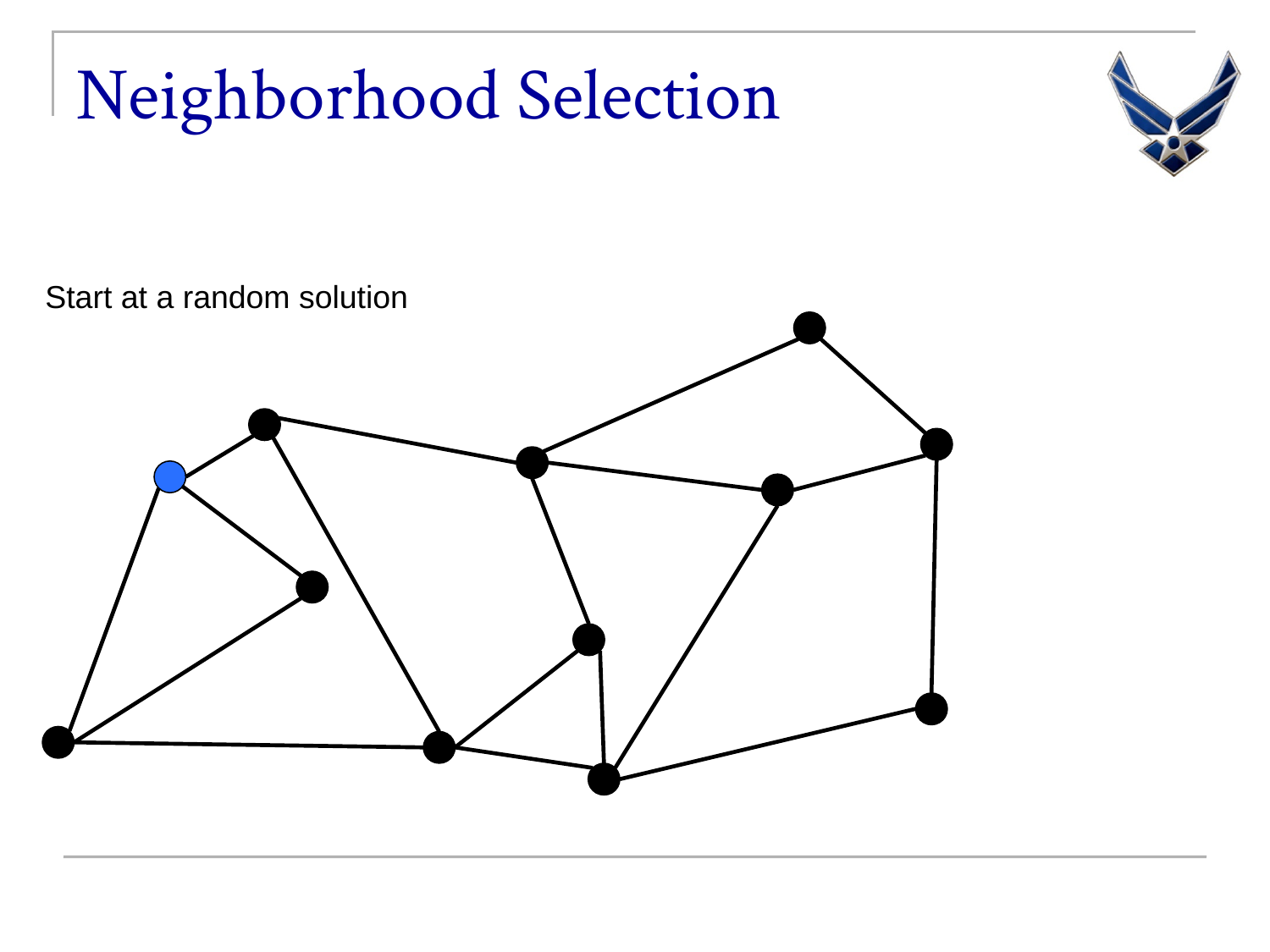

# Neighborhood Selection
Start at a random solution